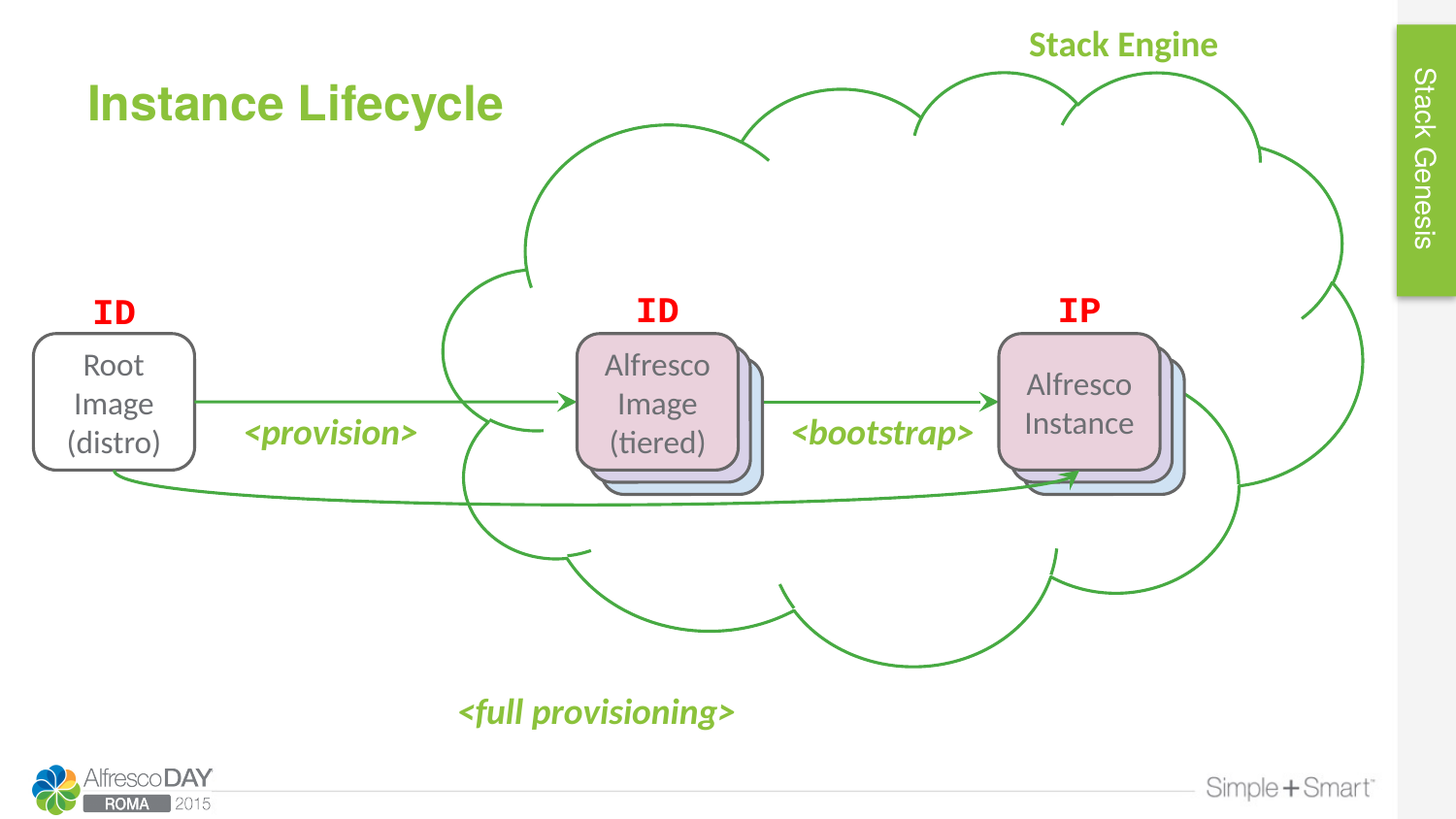

Stack Engine
Stack Genesis
Stack Genesis
# Instance Lifecycle

ID
IP
ID
Alfresco
Image
(tiered)
Root
Image
(distro)
Alfresco
Instance

<provision>
<bootstrap>
<full provisioning>